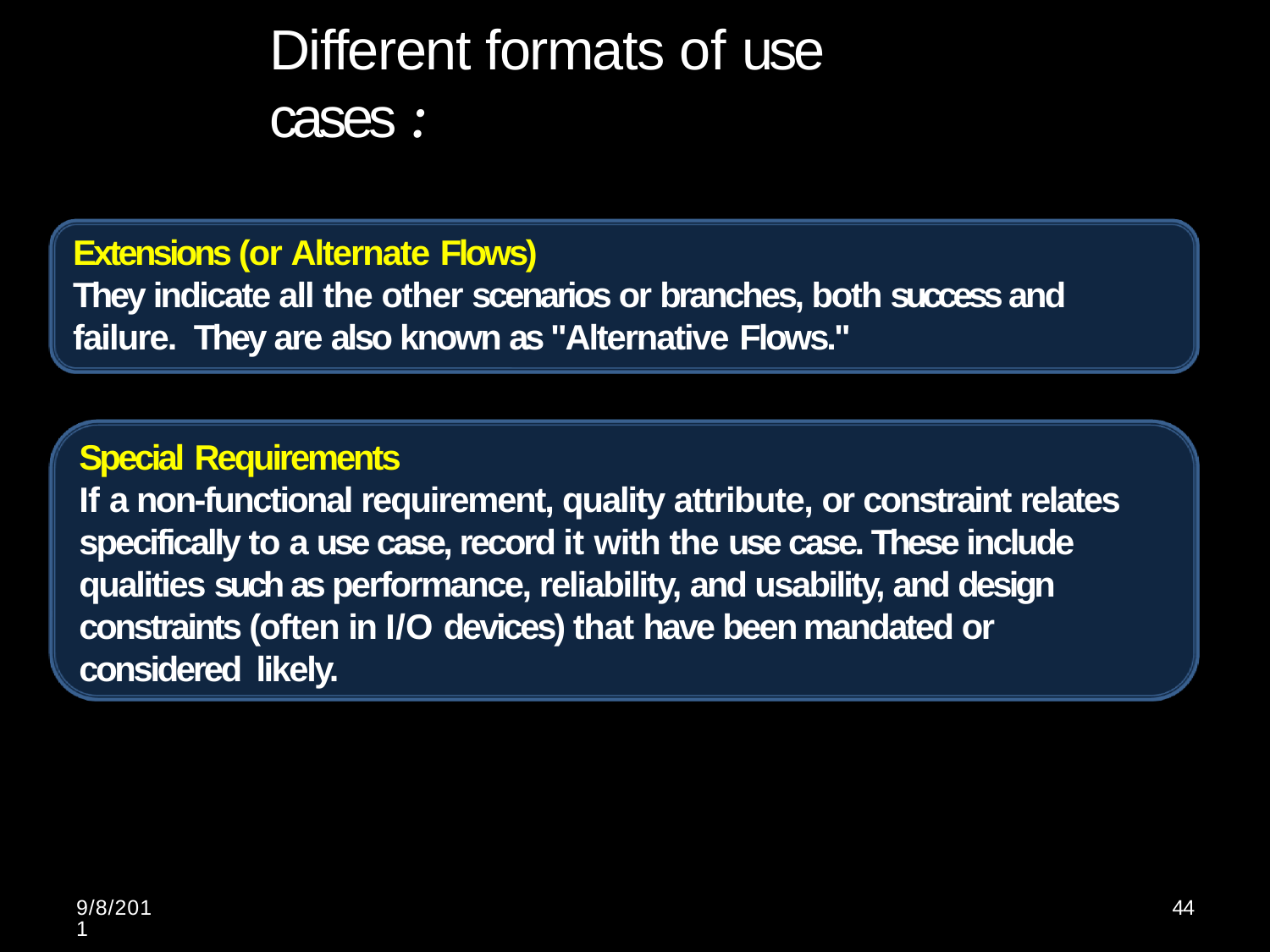

# Different formats of use cases :

Extensions (or Alternate Flows)
They indicate all the other scenarios or branches, both success and failure.  They are also known as "Alternative Flows."

Special Requirements
If a non-functional requirement, quality attribute, or constraint relates  specifically to a use case, record it with the use case. These include  qualities such as performance, reliability, and usability, and design  constraints (often in I/O devices) that have been mandated or considered  likely.

9/8/2011
44